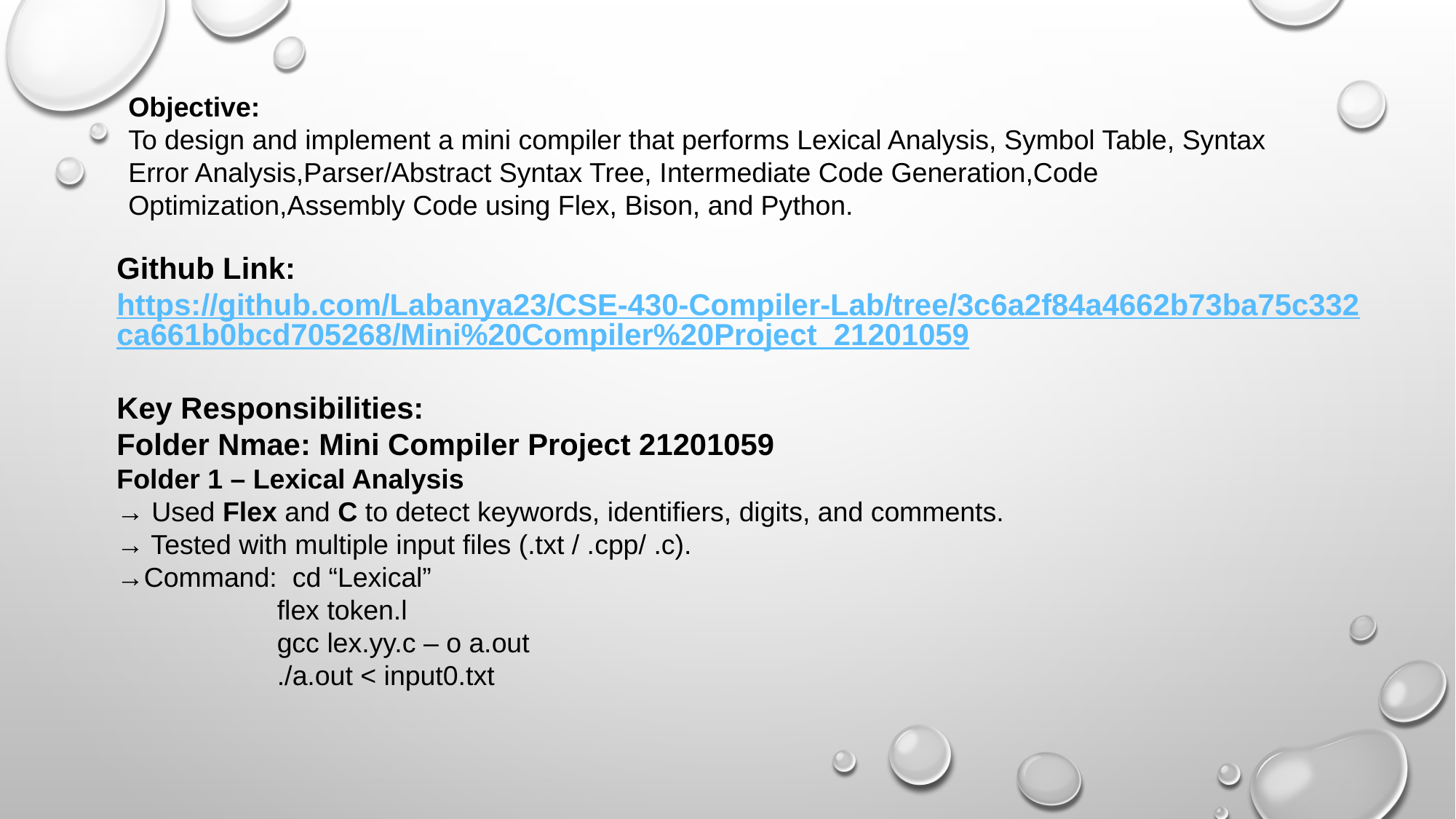

Objective:
To design and implement a mini compiler that performs Lexical Analysis, Symbol Table, Syntax Error Analysis,Parser/Abstract Syntax Tree, Intermediate Code Generation,Code Optimization,Assembly Code using Flex, Bison, and Python.

Github Link: https://github.com/Labanya23/CSE-430-Compiler-Lab/tree/3c6a2f84a4662b73ba75c332ca661b0bcd705268/Mini%20Compiler%20Project_21201059

Key Responsibilities:
Folder Nmae: Mini Compiler Project 21201059
Folder 1 – Lexical Analysis
→ Used Flex and C to detect keywords, identifiers, digits, and comments.
→ Tested with multiple input files (.txt / .cpp/ .c).
→Command:  cd “Lexical”
                     flex token.l
                     gcc lex.yy.c – o a.out
                     ./a.out < input0.txt